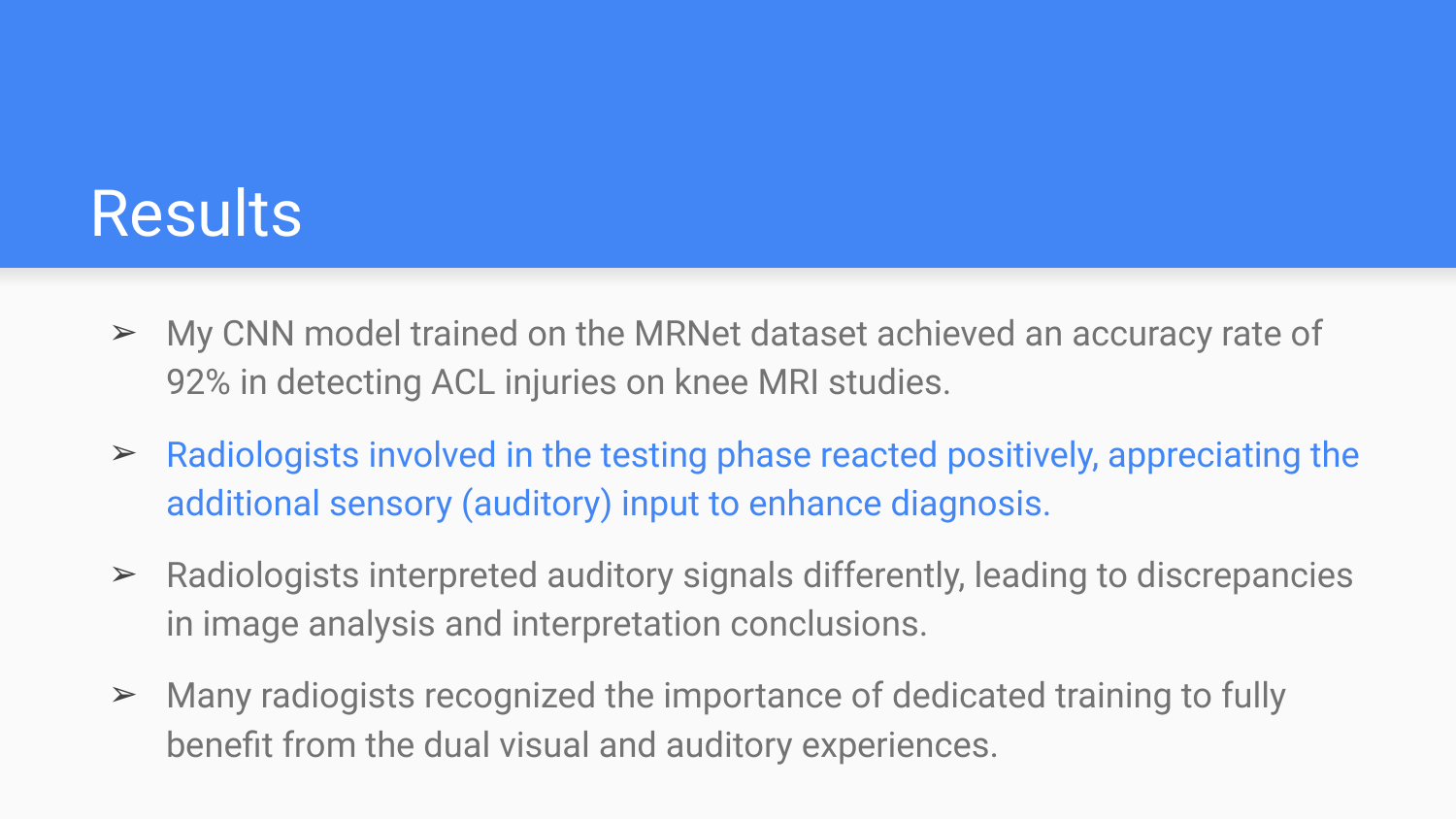

# Results

My CNN model trained on the MRNet dataset achieved an accuracy rate of 92% in detecting ACL injuries on knee MRI studies.
Radiologists involved in the testing phase reacted positively, appreciating the additional sensory (auditory) input to enhance diagnosis.
Radiologists interpreted auditory signals differently, leading to discrepancies in image analysis and interpretation conclusions.
Many radiogists recognized the importance of dedicated training to fully benefit from the dual visual and auditory experiences.